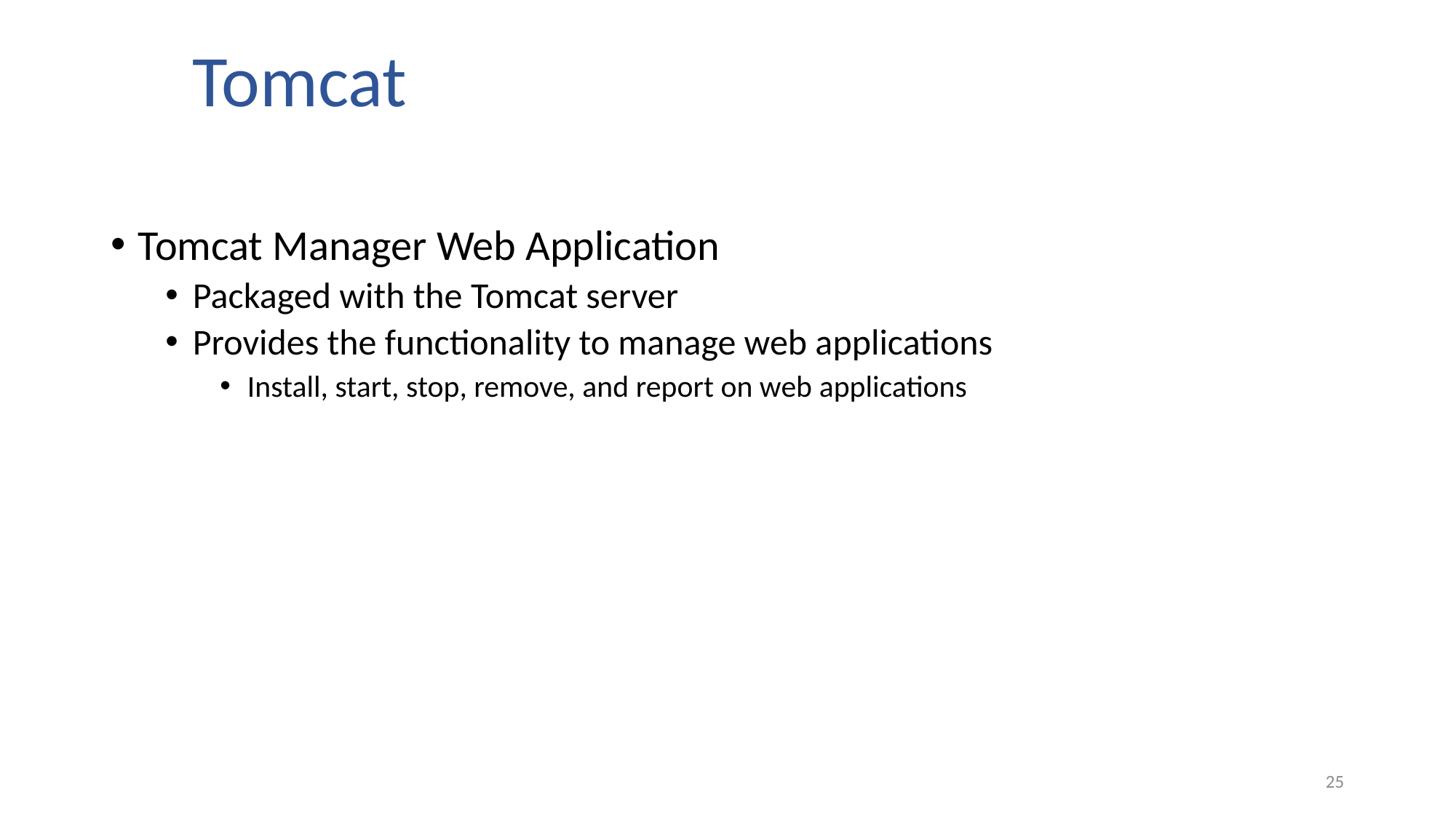

Tomcat
Tomcat Manager Web Application
Packaged with the Tomcat server
Provides the functionality to manage web applications
Install, start, stop, remove, and report on web applications
25